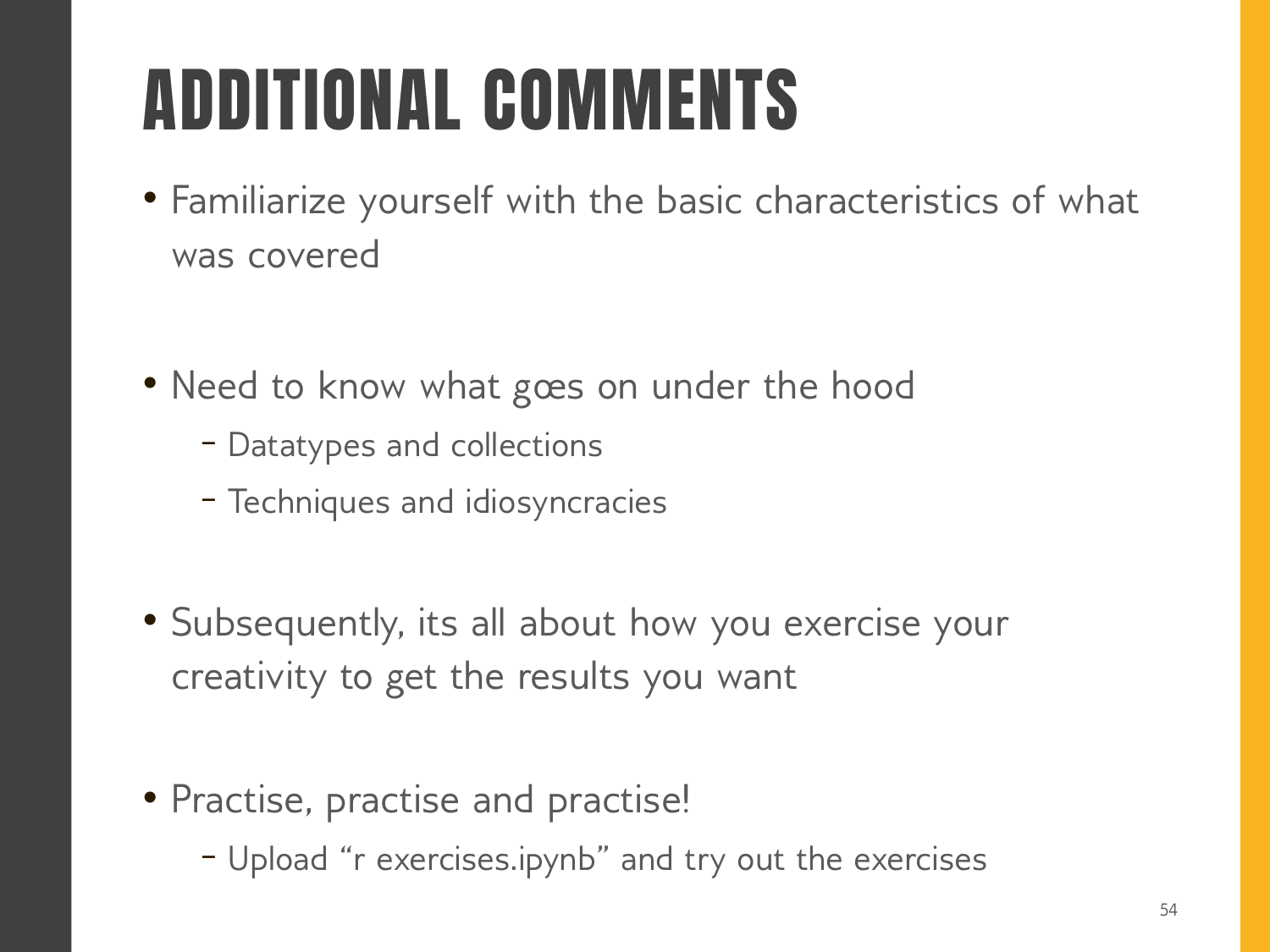

# additional comments
Familiarize yourself with the basic characteristics of what was covered

Need to know what goes on under the hood
Datatypes and collections
Techniques and idiosyncracies

Subsequently, its all about how you exercise your creativity to get the results you want

Practise, practise and practise!
Upload “r exercises.ipynb” and try out the exercises
54